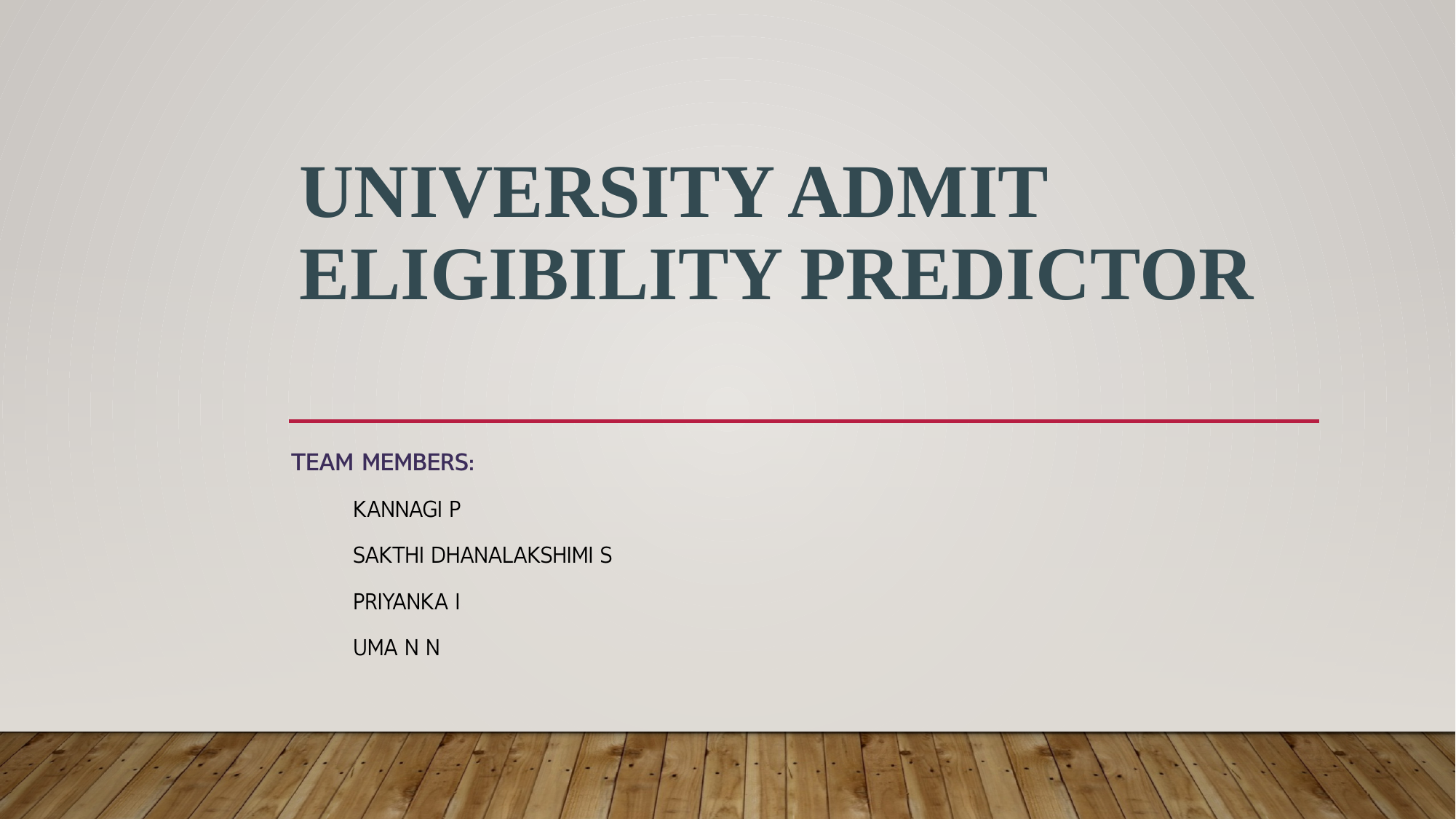

# University Admit Eligibility Predictor
TEAM MEMBERS:
         KANNAGI P
         SAKTHI DHANALAKSHIMI S
         PRIYANKA I
         UMA N N